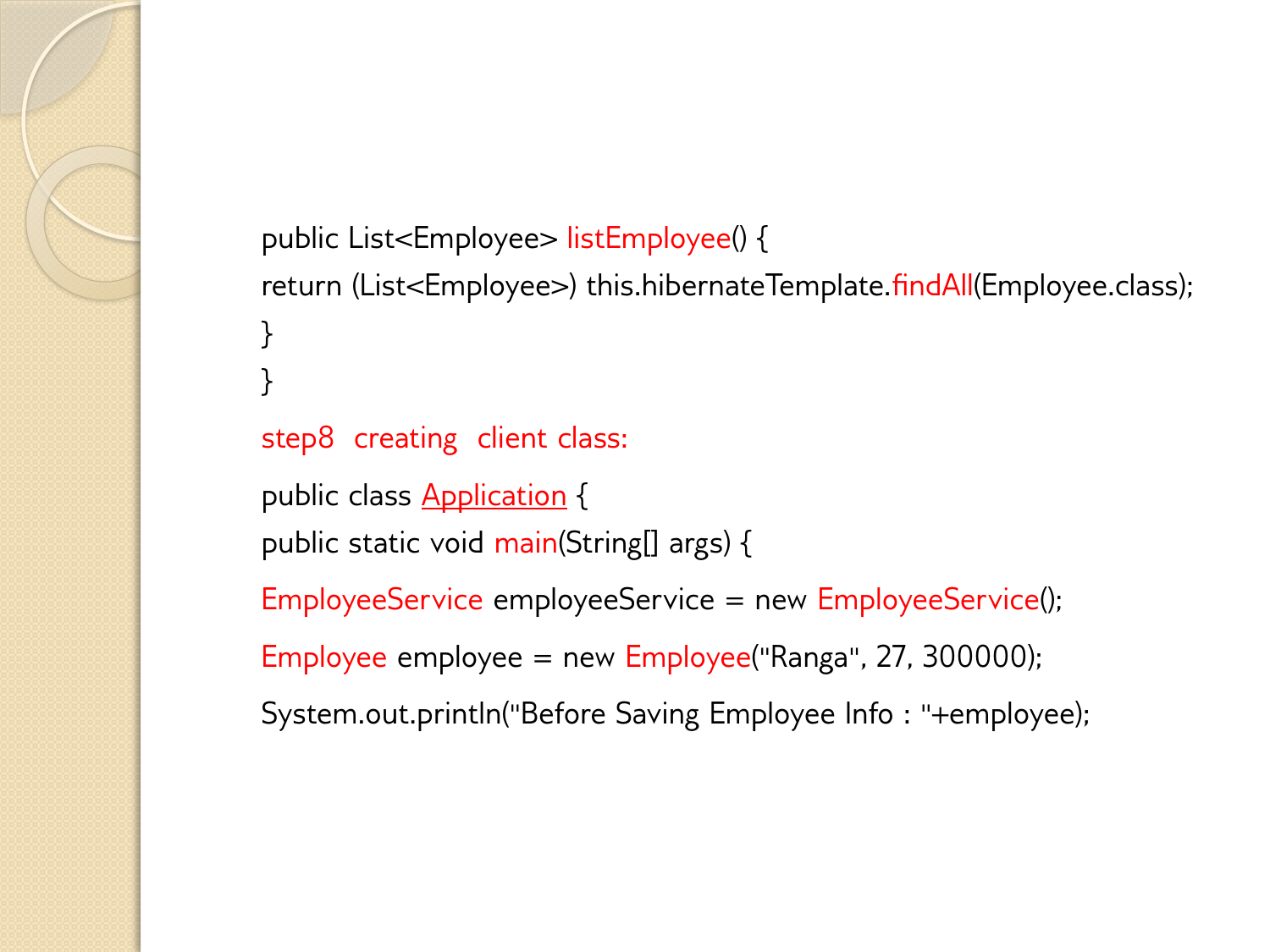

#
	public List<Employee> listEmployee() {
return (List<Employee>) this.hibernateTemplate.findAll(Employee.class);
		}
	}
	step8  creating  client class:
	public class Application {
	public static void main(String[] args) {
		EmployeeService employeeService = new EmployeeService();
		Employee employee = new Employee("Ranga", 27, 300000);
		System.out.println("Before Saving Employee Info : "+employee);